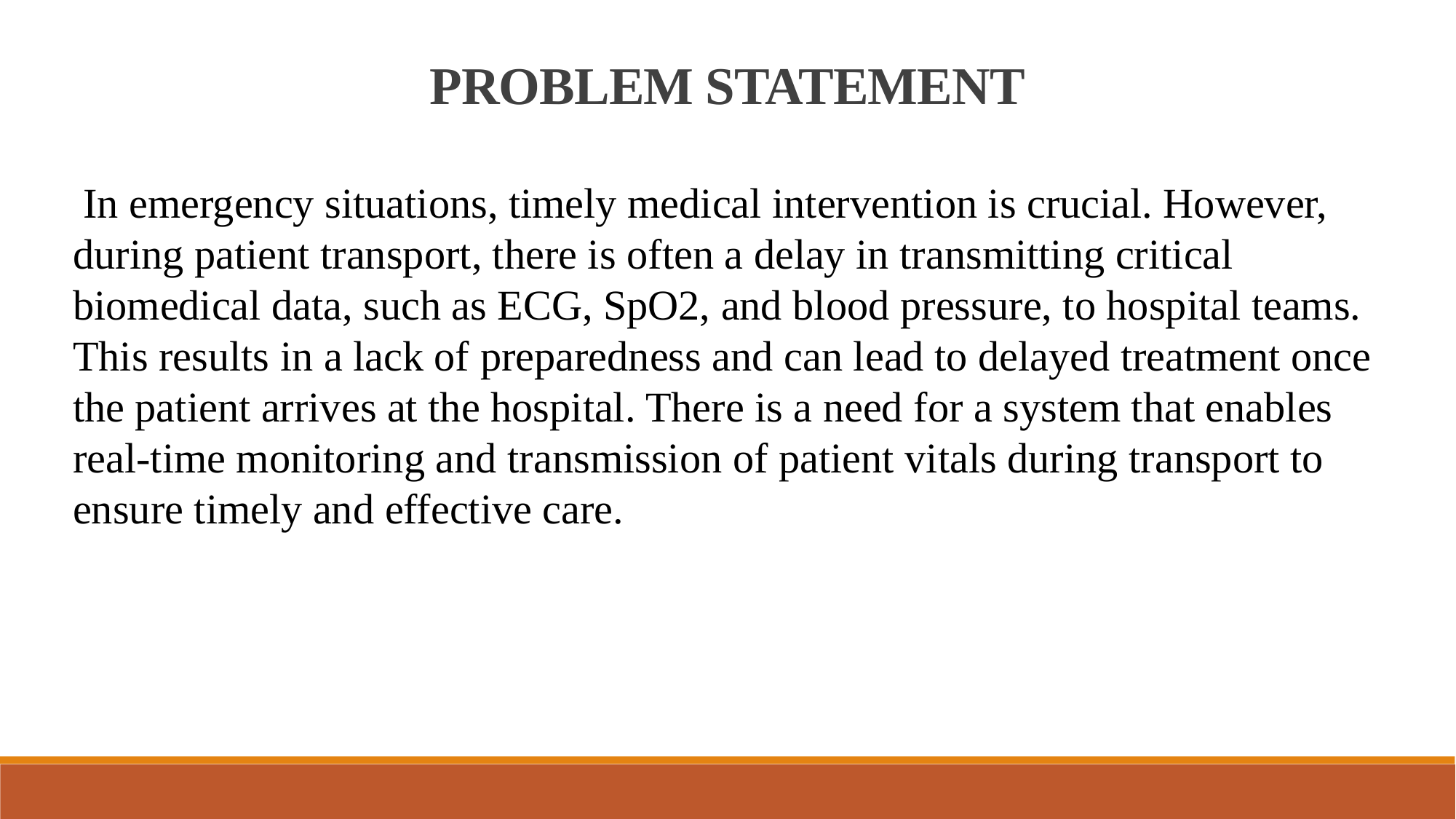

PROBLEM STATEMENT
 In emergency situations, timely medical intervention is crucial. However, during patient transport, there is often a delay in transmitting critical biomedical data, such as ECG, SpO2, and blood pressure, to hospital teams. This results in a lack of preparedness and can lead to delayed treatment once the patient arrives at the hospital. There is a need for a system that enables real-time monitoring and transmission of patient vitals during transport to ensure timely and effective care.